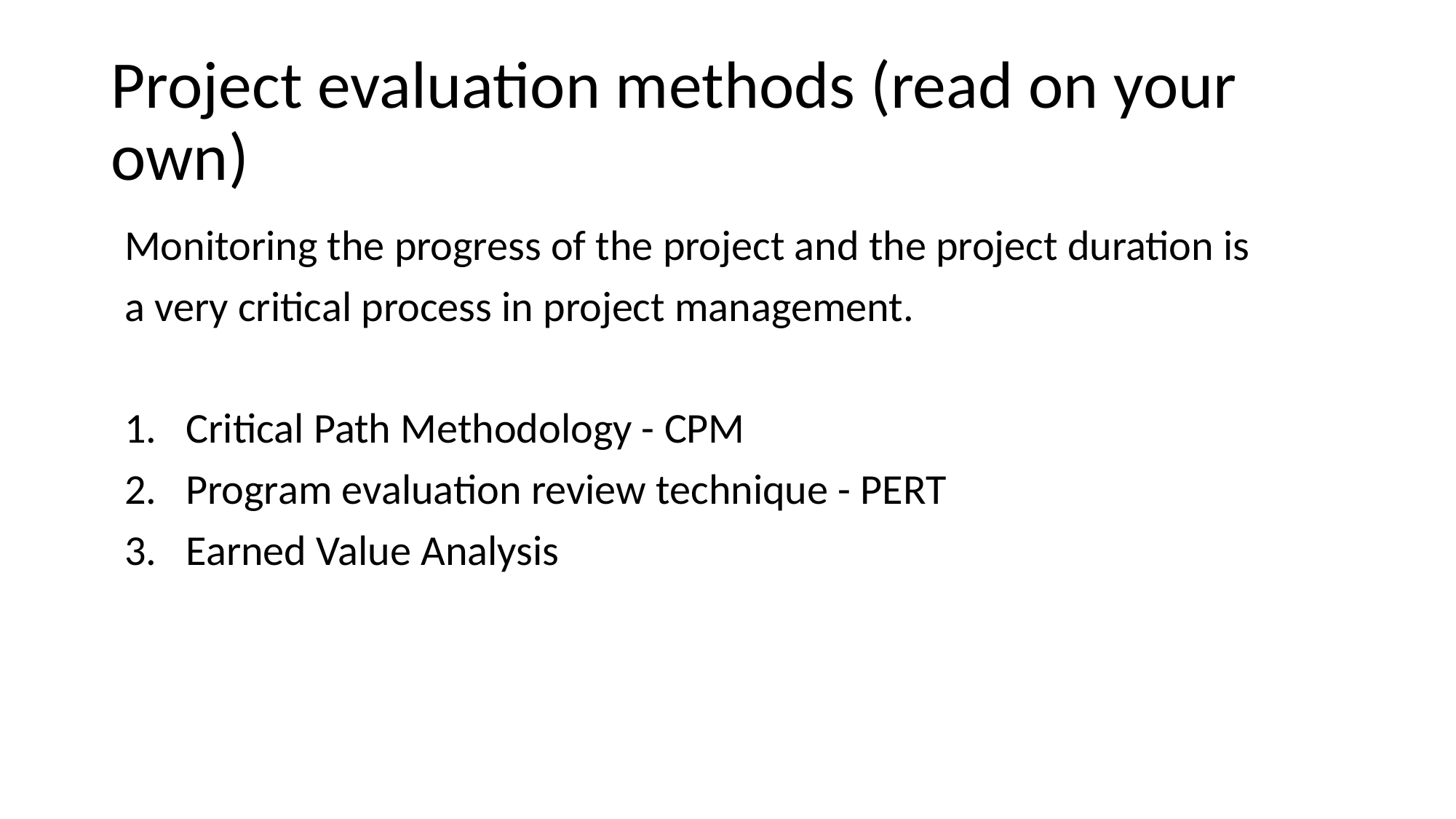

# Project evaluation methods (read on your own)
Monitoring the progress of the project and the project duration is
a very critical process in project management.

Critical Path Methodology - CPM
Program evaluation review technique - PERT
Earned Value Analysis